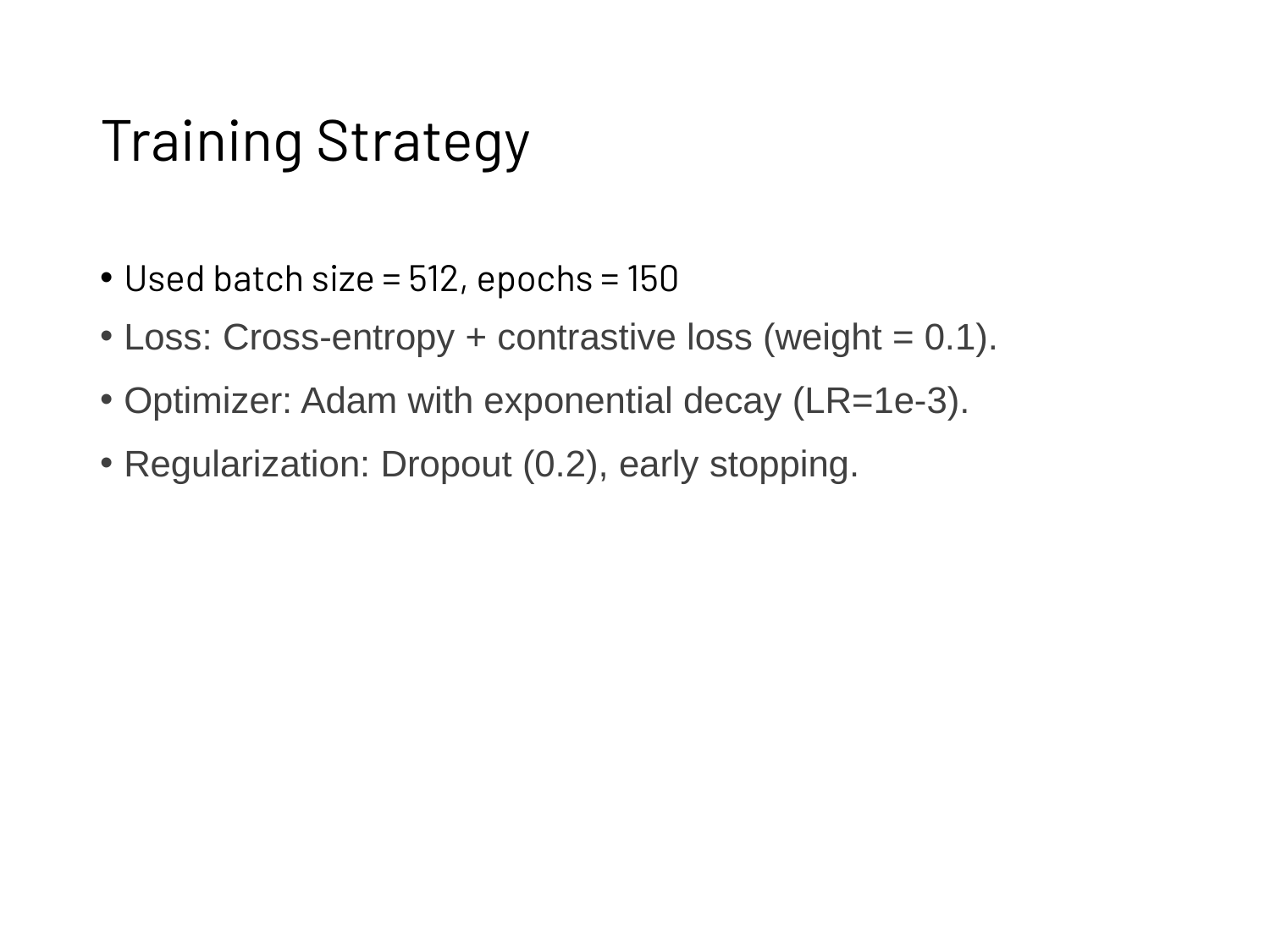

# Training Strategy
Used batch size = 512, epochs = 150
Loss: Cross-entropy + contrastive loss (weight = 0.1).
Optimizer: Adam with exponential decay (LR=1e-3).
Regularization: Dropout (0.2), early stopping.